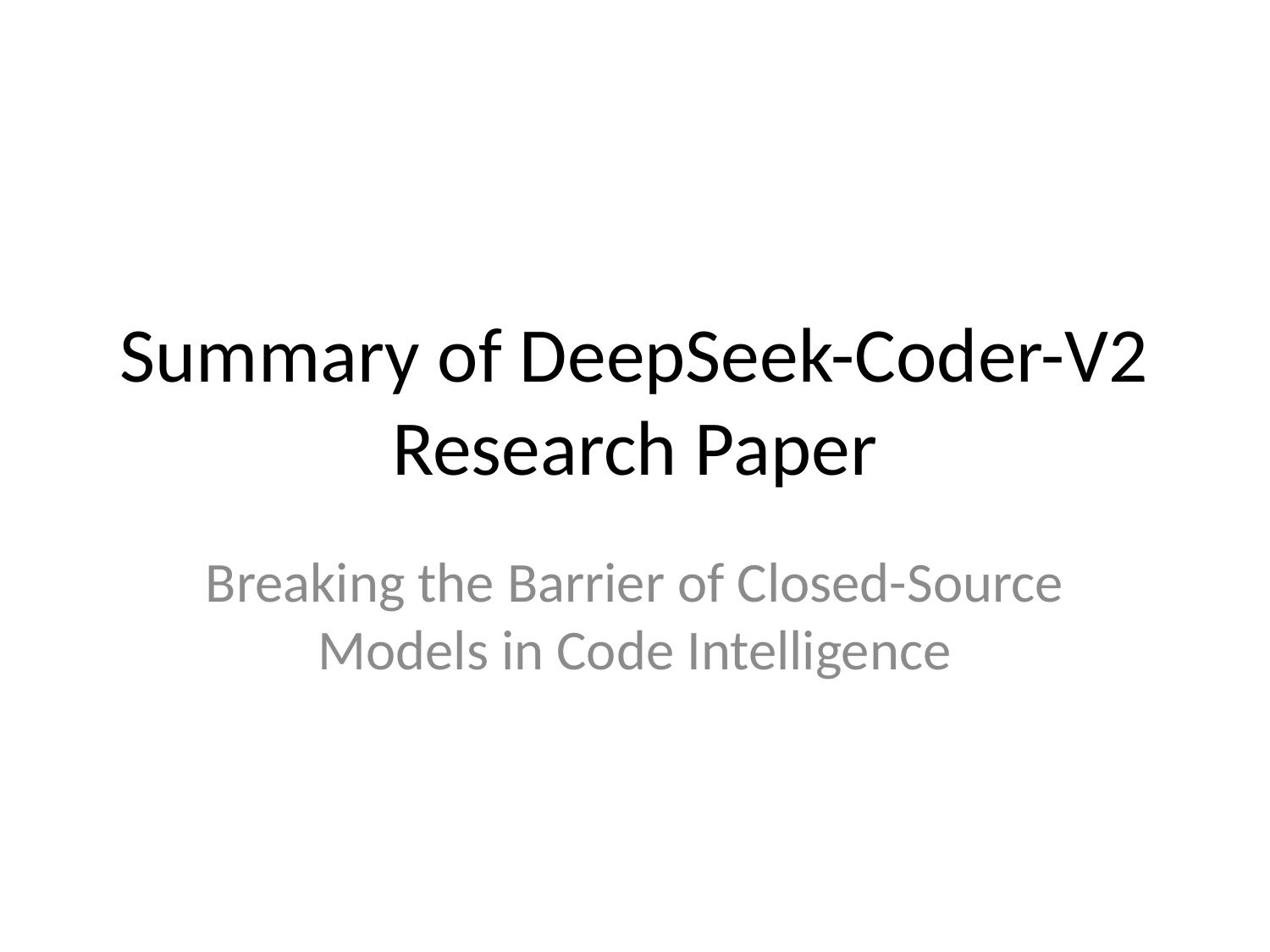

# Summary of DeepSeek-Coder-V2 Research Paper
Breaking the Barrier of Closed-Source Models in Code Intelligence